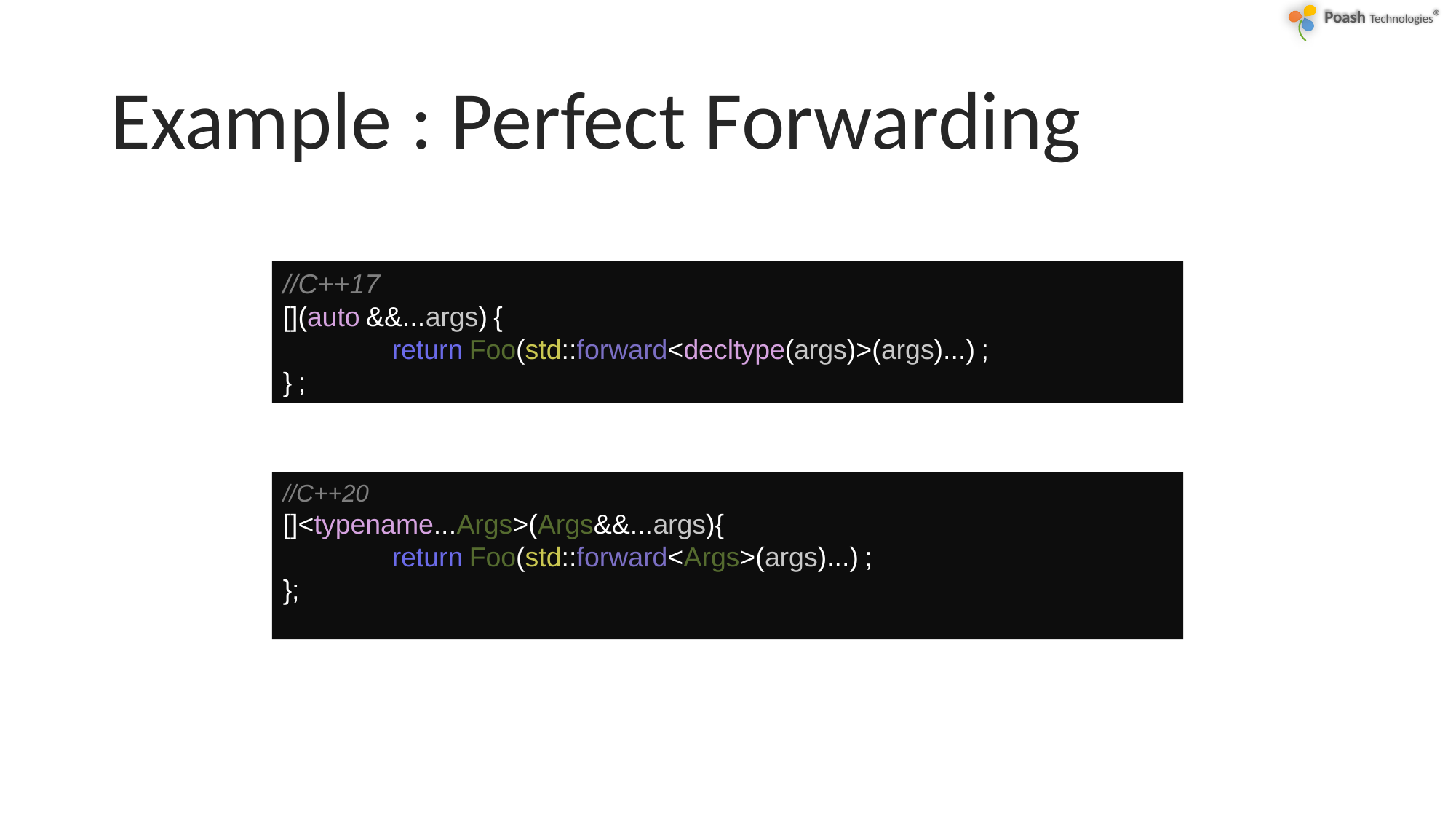

# Example : Perfect Forwarding
//C++17
[](auto &&...args) {
	return Foo(std::forward<decltype(args)>(args)...) ;
} ;
//C++20
[]<typename...Args>(Args&&...args){
	return Foo(std::forward<Args>(args)...) ;
};